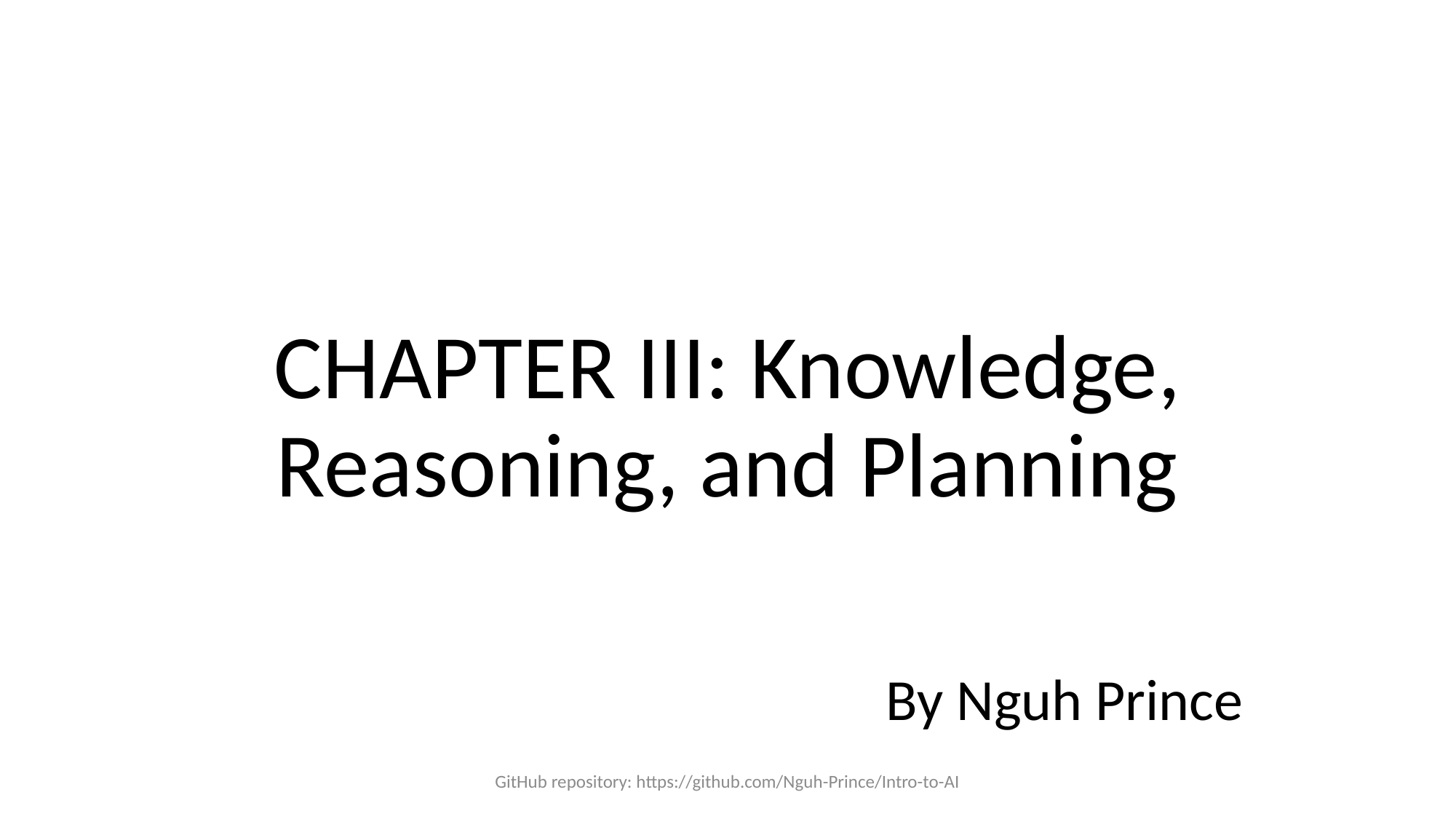

# CHAPTER III: Knowledge, Reasoning, and Planning
By Nguh Prince
GitHub repository: https://github.com/Nguh-Prince/Intro-to-AI